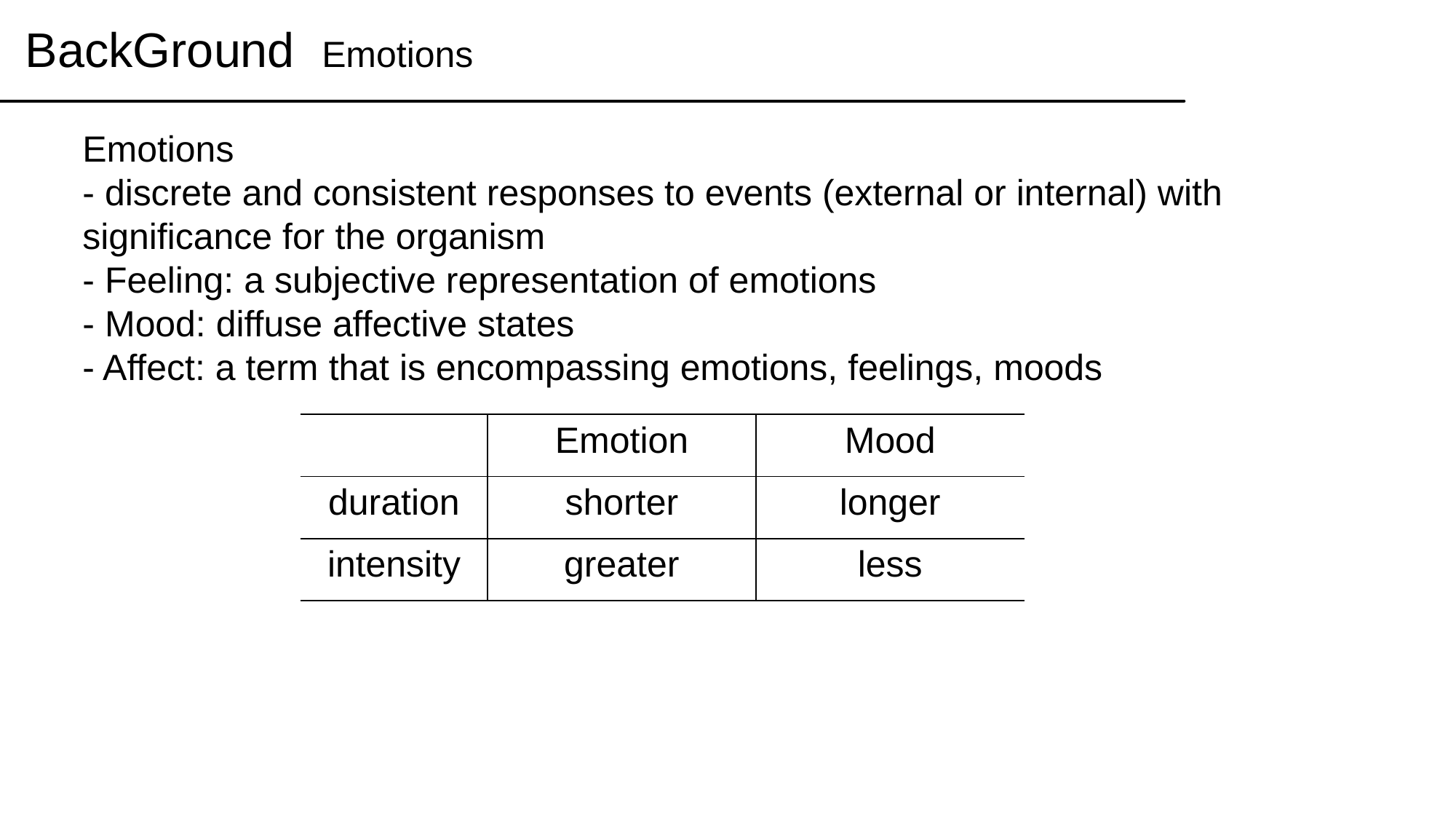

BackGround  Emotions
Emotions
- discrete and consistent responses to events (external or internal) with signiﬁcance for the organism
- Feeling: a subjective representation of emotions
- Mood: diffuse affective states
- Affect: a term that is encompassing emotions, feelings, moods
|  | Emotion | Mood |
| --- | --- | --- |
| duration | shorter | longer |
| intensity | greater | less |